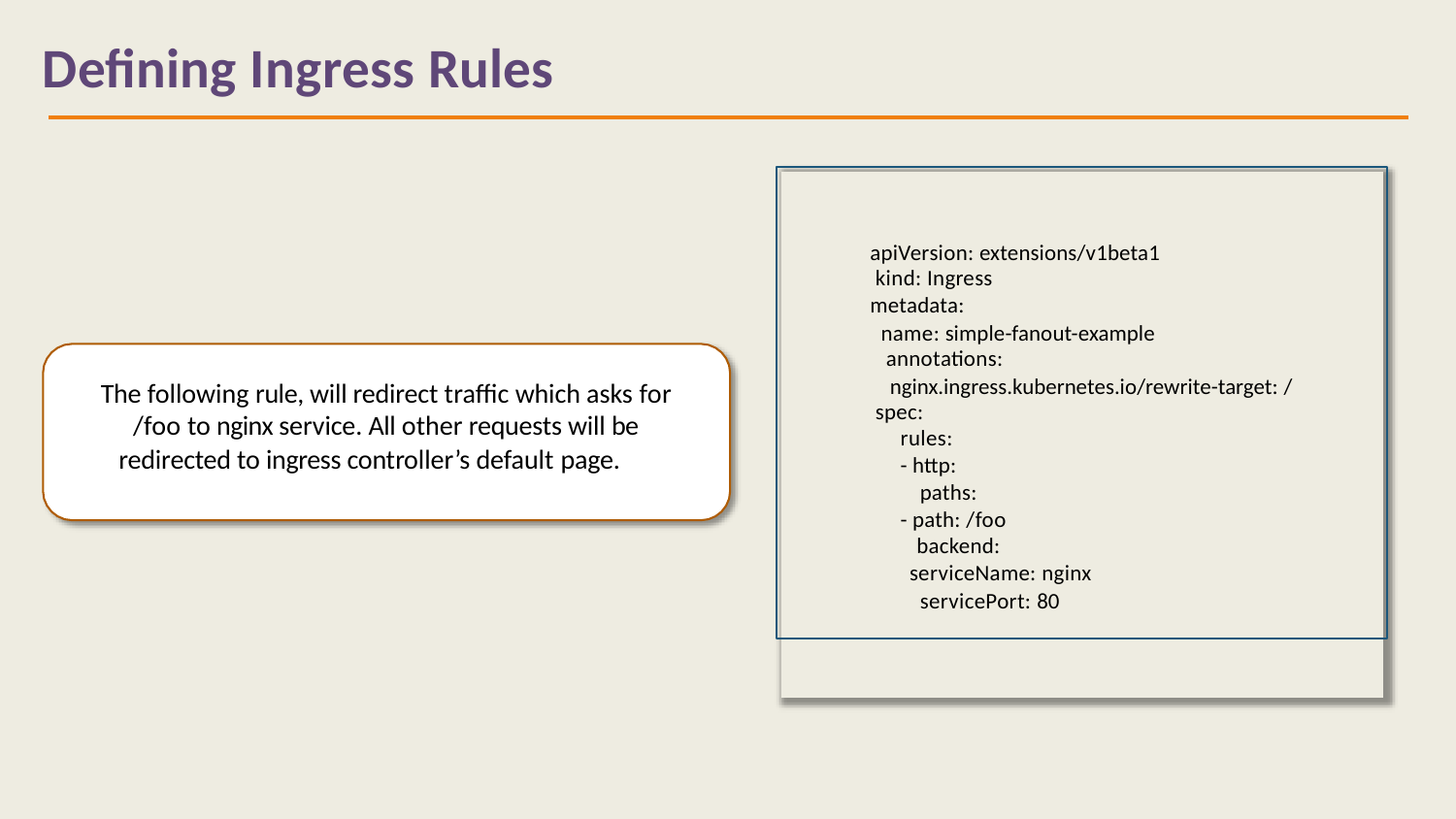

# Defining Ingress Rules

apiVersion: extensions/v1beta1  kind: Ingress
metadata:
name: simple-fanout-example  annotations:
nginx.ingress.kubernetes.io/rewrite-target: /  spec:
rules:
- http:
paths:
- path: /foo  backend:
serviceName: nginx  servicePort: 80

The following rule, will redirect traffic which asks for
/foo to nginx service. All other requests will be
redirected to ingress controller’s default page.